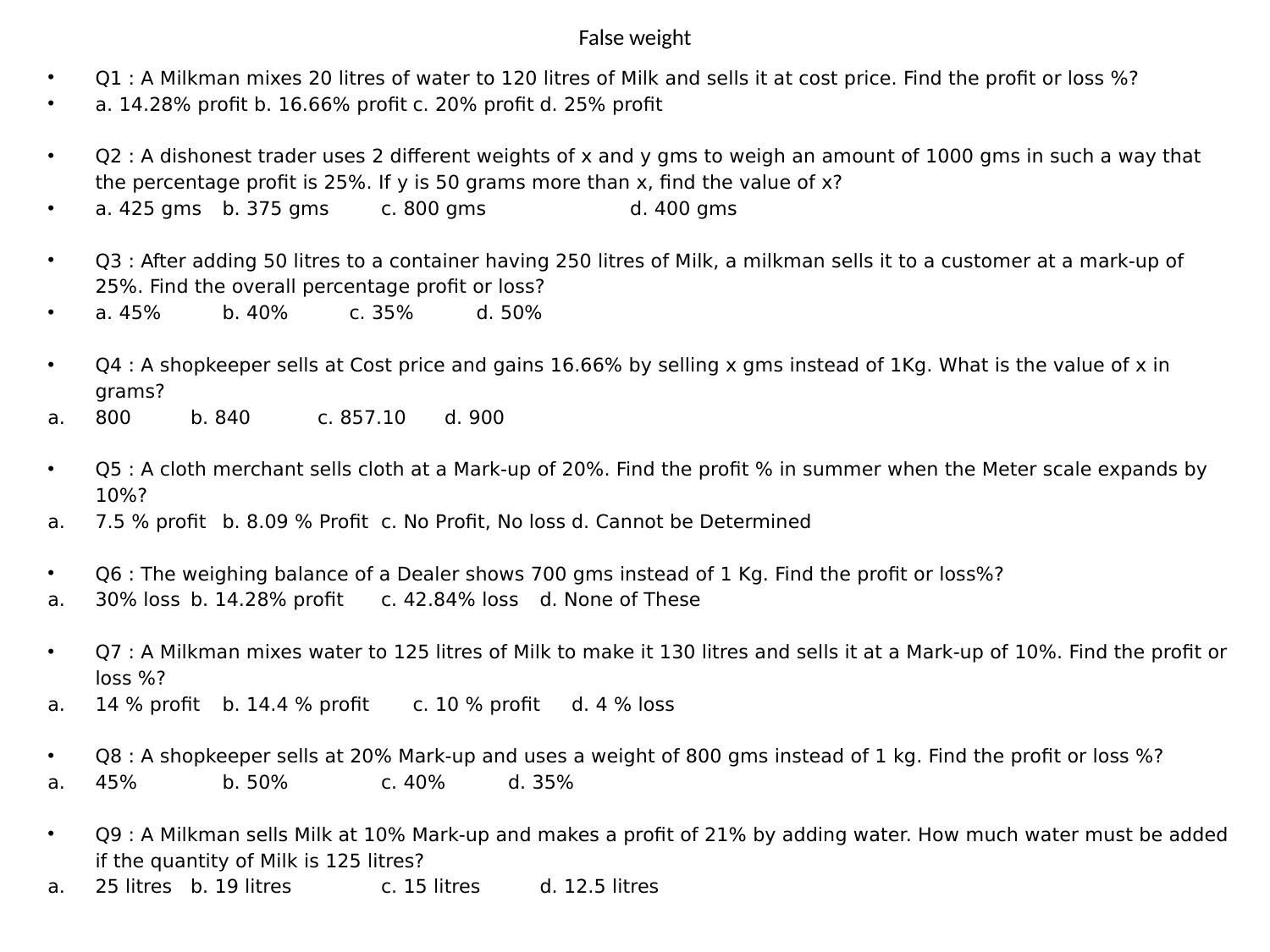

# False weight
Q1 : A Milkman mixes 20 litres of water to 120 litres of Milk and sells it at cost price. Find the profit or loss %?
a. 14.28% profit	b. 16.66% profit	c. 20% profit	d. 25% profit

Q2 : A dishonest trader uses 2 different weights of x and y gms to weigh an amount of 1000 gms in such a way that the percentage profit is 25%. If y is 50 grams more than x, find the value of x?
a. 425 gms	b. 375 gms		c. 800 gms	                    d. 400 gms

Q3 : After adding 50 litres to a container having 250 litres of Milk, a milkman sells it to a customer at a mark-up of 25%. Find the overall percentage profit or loss?
a. 45%		b. 40%		c. 35%		d. 50%

Q4 : A shopkeeper sells at Cost price and gains 16.66% by selling x gms instead of 1Kg. What is the value of x in grams?
800		b. 840			c. 857.10		d. 900

Q5 : A cloth merchant sells cloth at a Mark-up of 20%. Find the profit % in summer when the Meter scale expands by 10%?
7.5 % profit	b. 8.09 % Profit	c. No Profit, No loss	d. Cannot be Determined

Q6 : The weighing balance of a Dealer shows 700 gms instead of 1 Kg. Find the profit or loss%?
30% loss	b. 14.28% profit		c. 42.84% loss	d. None of These

Q7 : A Milkman mixes water to 125 litres of Milk to make it 130 litres and sells it at a Mark-up of 10%. Find the profit or loss %?
14 % profit	b. 14.4 % profit		c. 10 % profit	d. 4 % loss

Q8 : A shopkeeper sells at 20% Mark-up and uses a weight of 800 gms instead of 1 kg. Find the profit or loss %?
45%			b. 50%			c. 40%		d. 35%

Q9 : A Milkman sells Milk at 10% Mark-up and makes a profit of 21% by adding water. How much water must be added if the quantity of Milk is 125 litres?
25 litres	b. 19 litres			c. 15 litres		d. 12.5 litres